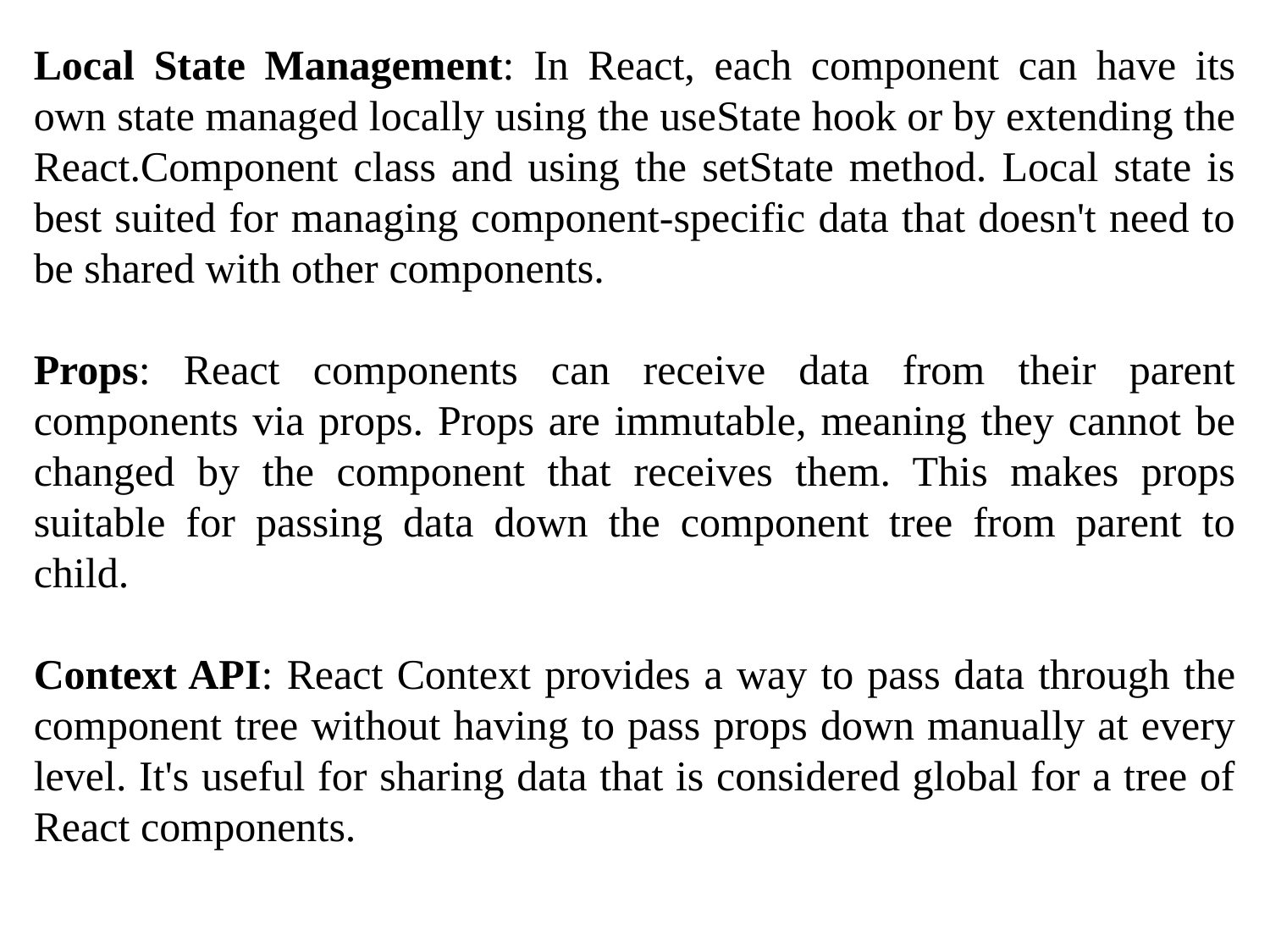

Local State Management: In React, each component can have its own state managed locally using the useState hook or by extending the React.Component class and using the setState method. Local state is best suited for managing component-specific data that doesn't need to be shared with other components.

Props: React components can receive data from their parent components via props. Props are immutable, meaning they cannot be changed by the component that receives them. This makes props suitable for passing data down the component tree from parent to child.

Context API: React Context provides a way to pass data through the component tree without having to pass props down manually at every level. It's useful for sharing data that is considered global for a tree of React components.